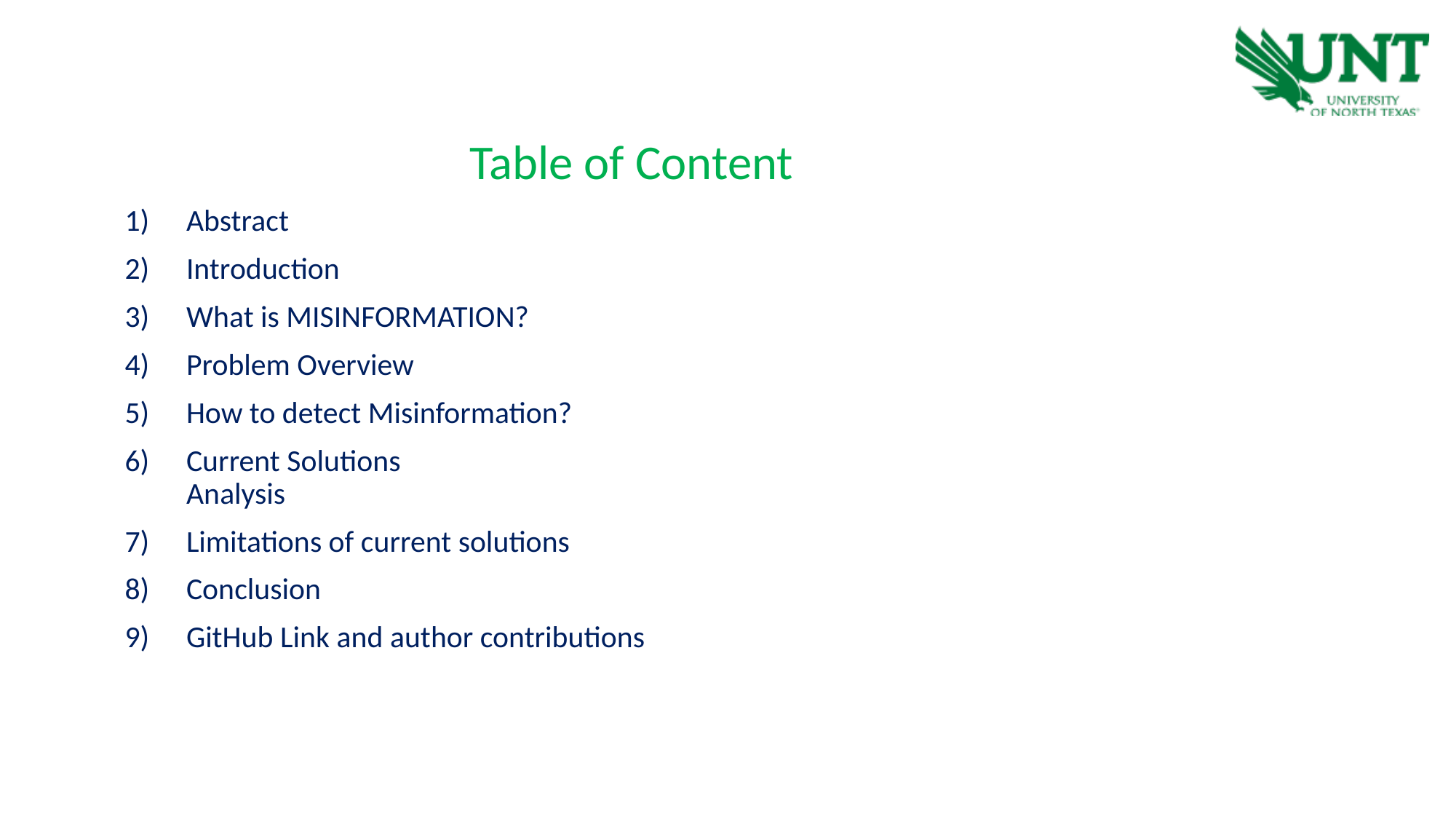

Table of Content
Abstract
Introduction
What is MISINFORMATION?
Problem Overview
How to detect Misinformation?
Current Solutions
Analysis
Limitations of current solutions
Conclusion
GitHub Link and author contributions